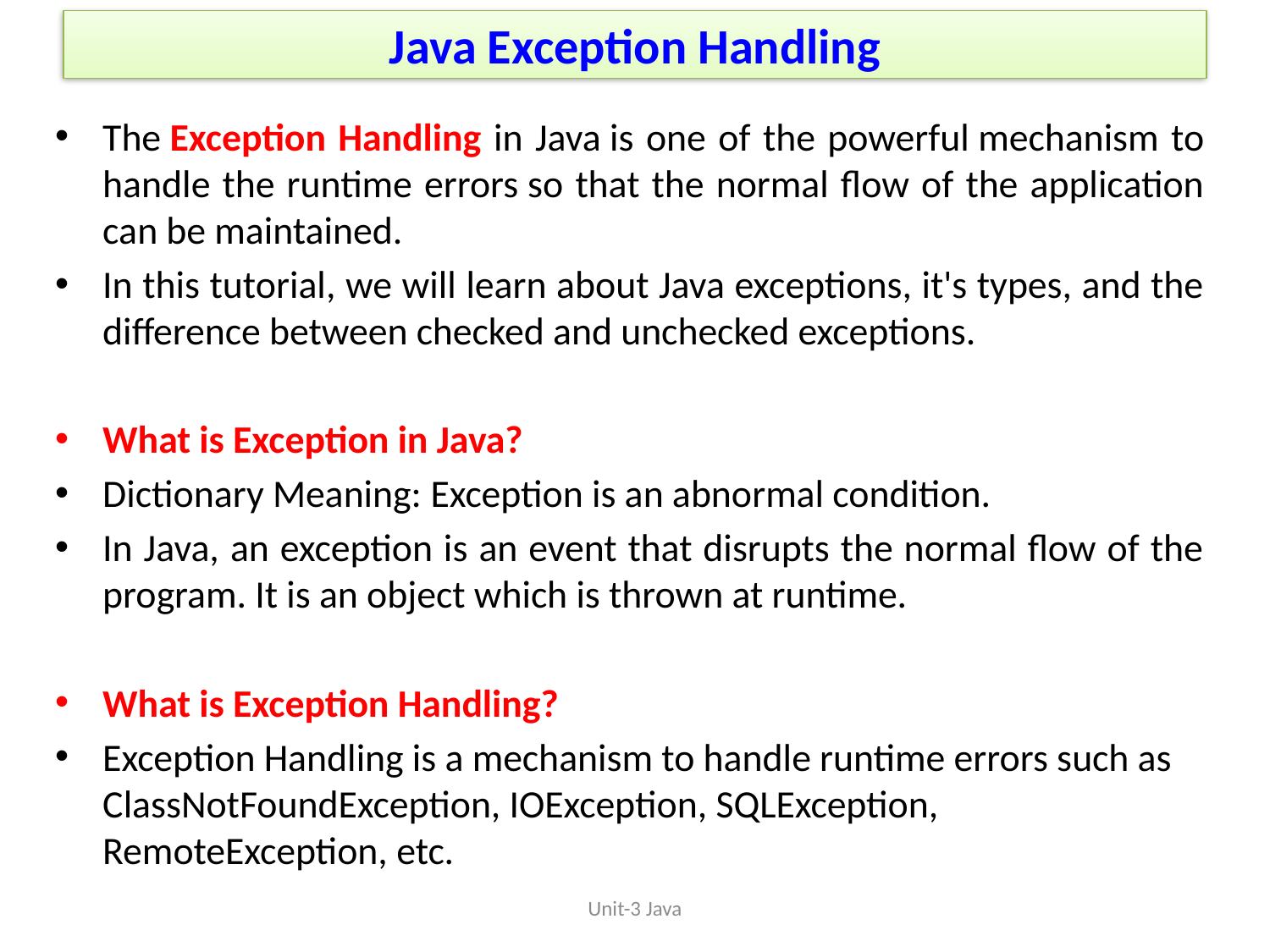

Java Exception Handling
The Exception Handling in Java is one of the powerful mechanism to handle the runtime errors so that the normal flow of the application can be maintained.
In this tutorial, we will learn about Java exceptions, it's types, and the difference between checked and unchecked exceptions.

What is Exception in Java?
Dictionary Meaning: Exception is an abnormal condition.
In Java, an exception is an event that disrupts the normal flow of the program. It is an object which is thrown at runtime.

What is Exception Handling?
Exception Handling is a mechanism to handle runtime errors such as ClassNotFoundException, IOException, SQLException, RemoteException, etc.

Unit-3 Java